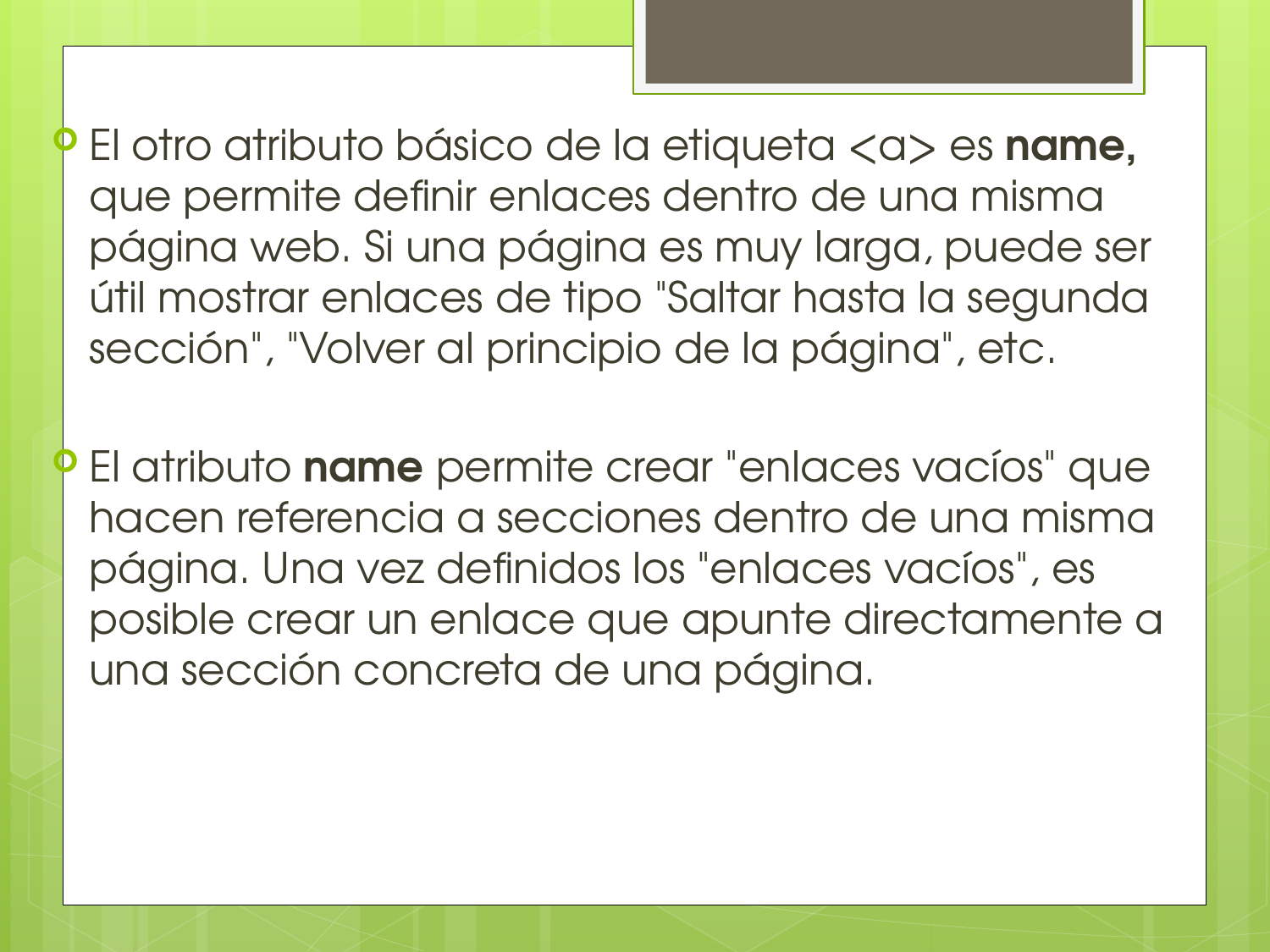

El otro atributo básico de la etiqueta <a> es name, que permite definir enlaces dentro de una misma página web. Si una página es muy larga, puede ser útil mostrar enlaces de tipo "Saltar hasta la segunda sección", "Volver al principio de la página", etc.

El atributo name permite crear "enlaces vacíos" que hacen referencia a secciones dentro de una misma página. Una vez definidos los "enlaces vacíos", es posible crear un enlace que apunte directamente a una sección concreta de una página.